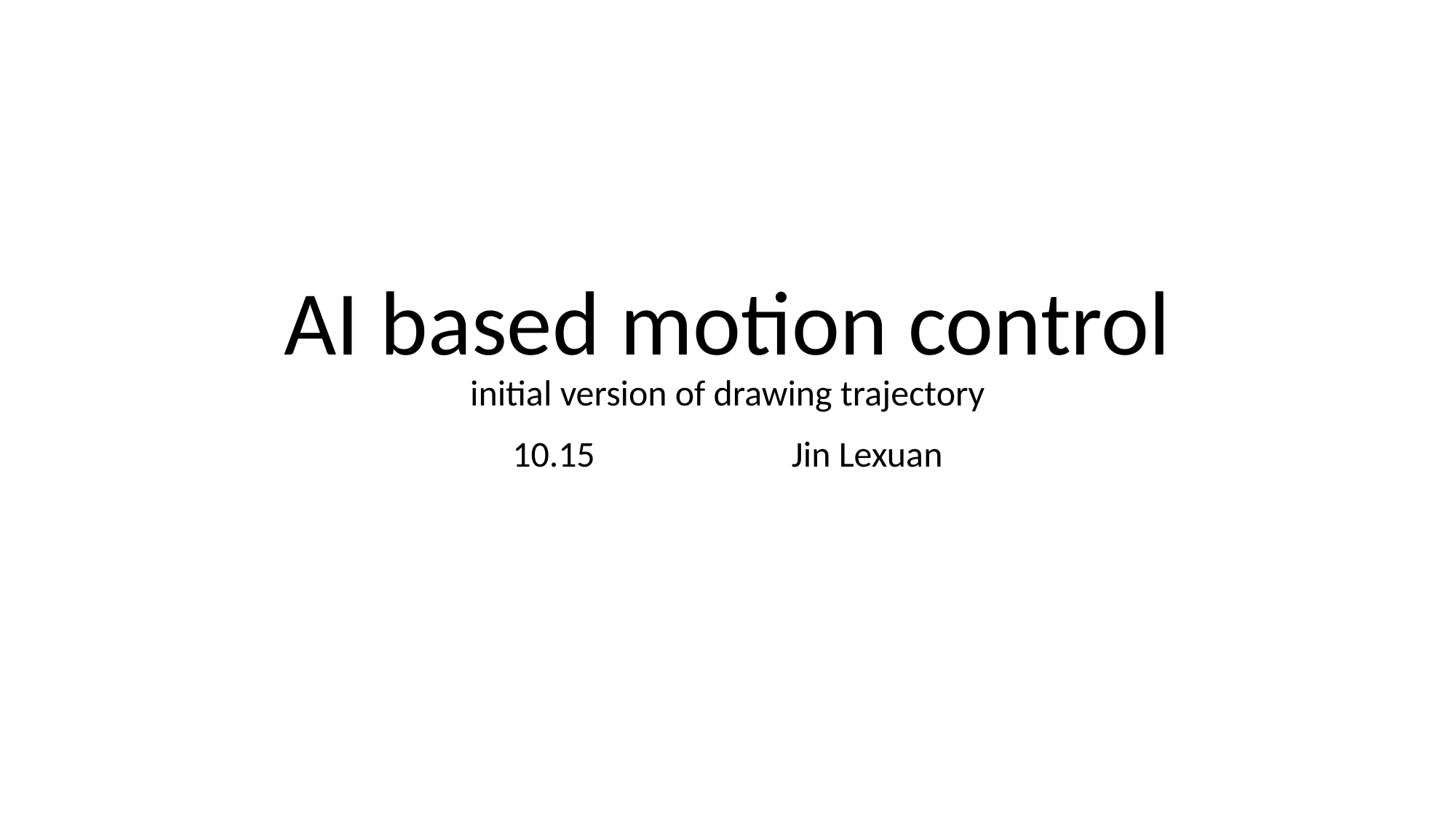

# AI based motion control initial version of drawing trajectory
10.15                        Jin Lexuan